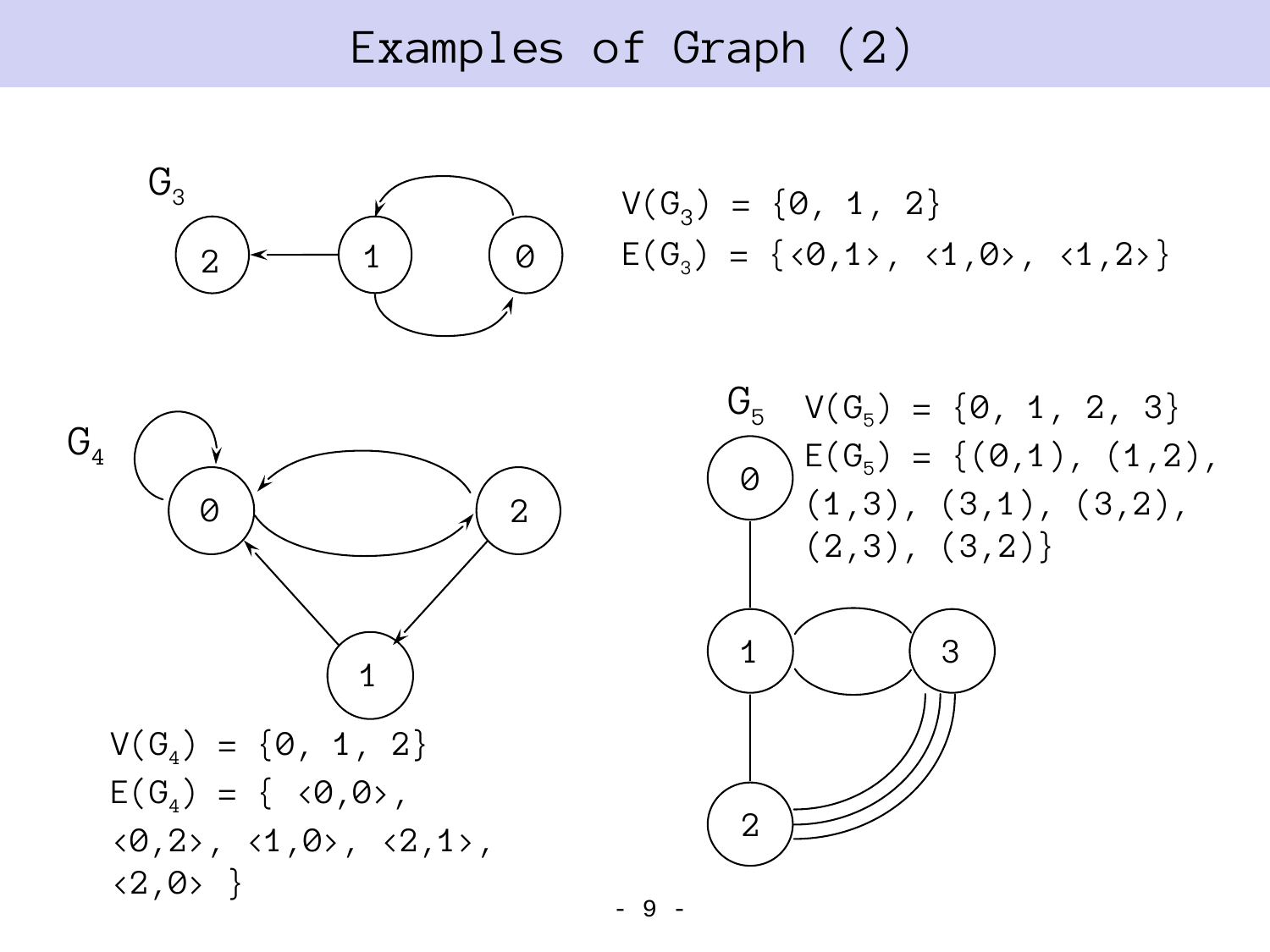

# Examples of Graph (2)

G3
V(G3) = {0, 1, 2}
E(G3) = {<0,1>, <1,0>, <1,2>}

1
0
2

G5
V(G5) = {0, 1, 2, 3}
E(G5) = {(0,1), (1,2), (1,3), (3,1), (3,2), (2,3), (3,2)}
G4

0

0
2

1
3

1

V(G4) = {0, 1, 2}
E(G4) = { <0,0>, <0,2>, <1,0>, <2,1>, <2,0> }

2
- 9 -